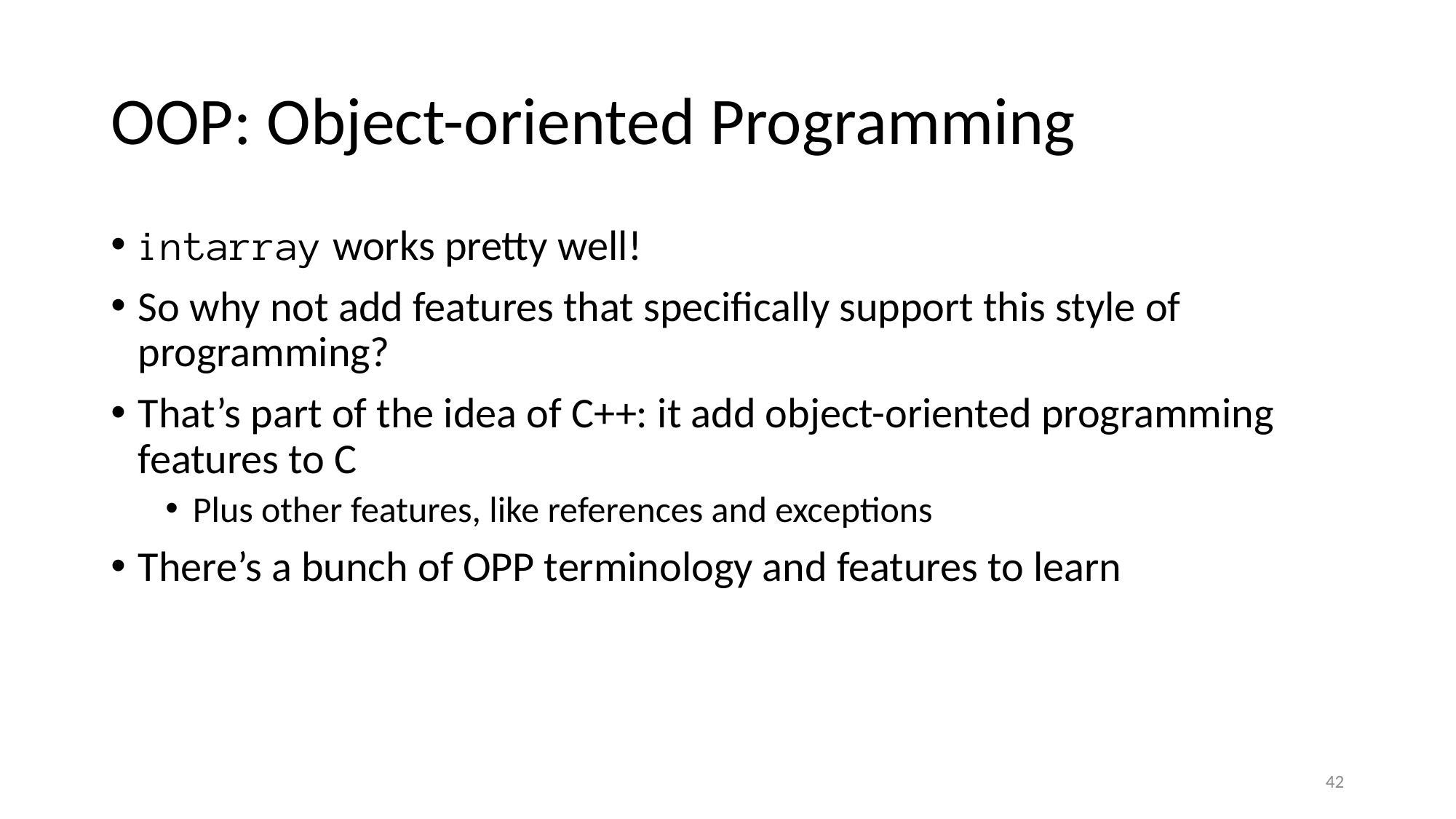

# OOP: Object-oriented Programming
intarray works pretty well!
So why not add features that specifically support this style of programming?
That’s part of the idea of C++: it add object-oriented programming features to C
Plus other features, like references and exceptions
There’s a bunch of OPP terminology and features to learn
42